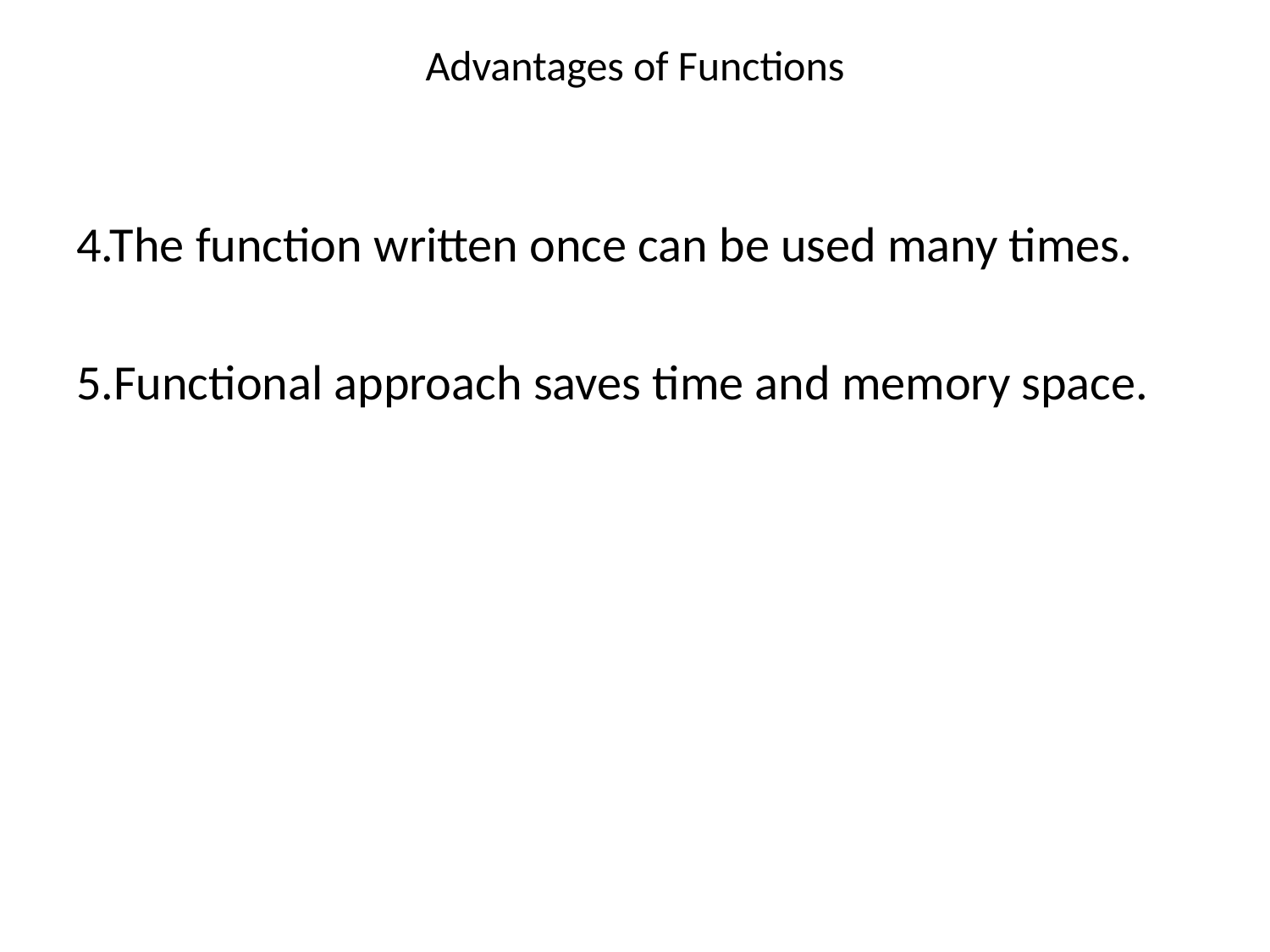

# Advantages of Functions

4.The function written once can be used many times.

5.Functional approach saves time and memory space.